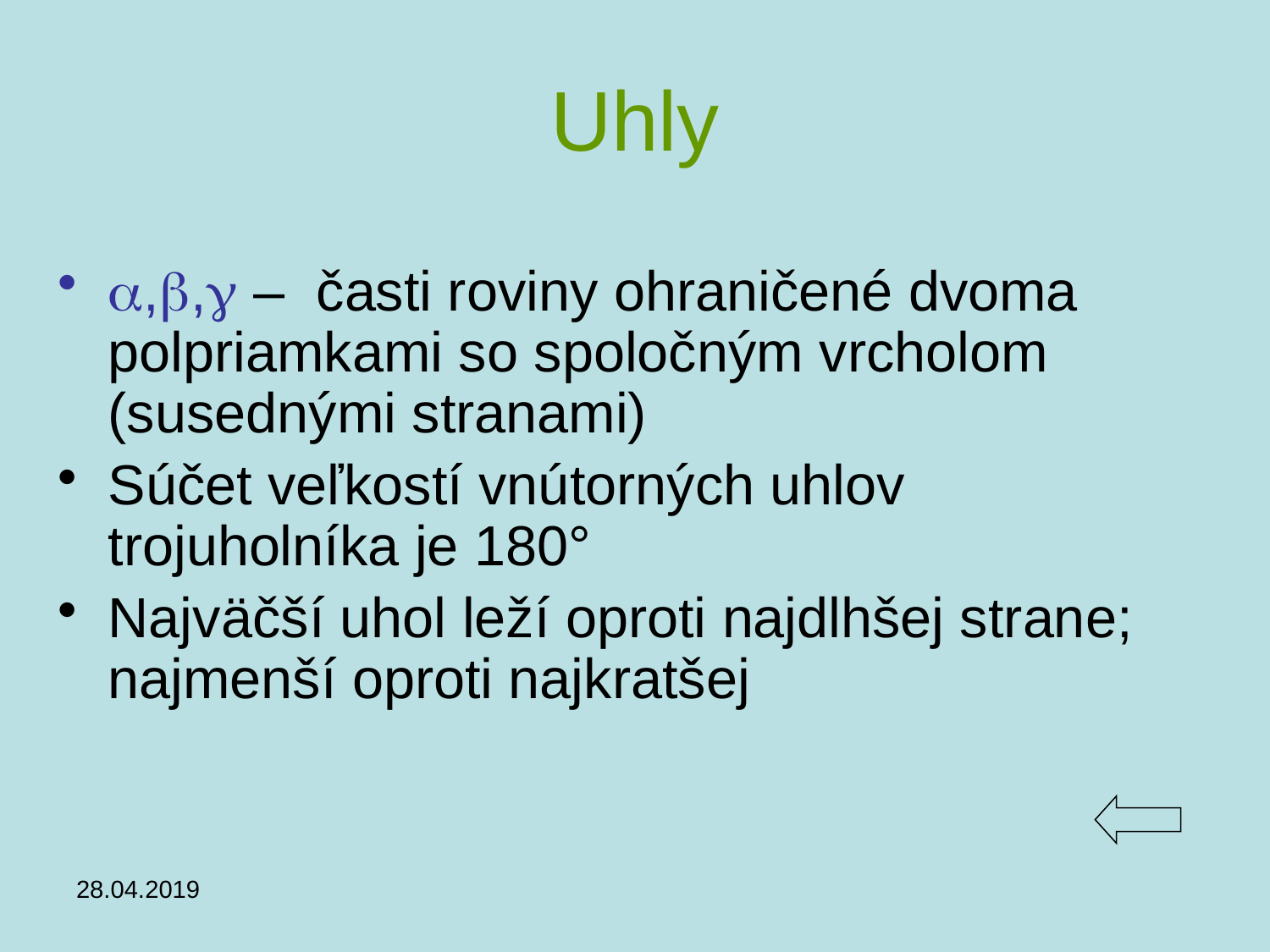

# Uhly
α,β,γ –  časti roviny ohraničené dvoma polpriamkami so spoločným vrcholom (susednými stranami)
Súčet veľkostí vnútorných uhlov trojuholníka je 180°
Najväčší uhol leží oproti najdlhšej strane; najmenší oproti najkratšej

28.04.2019